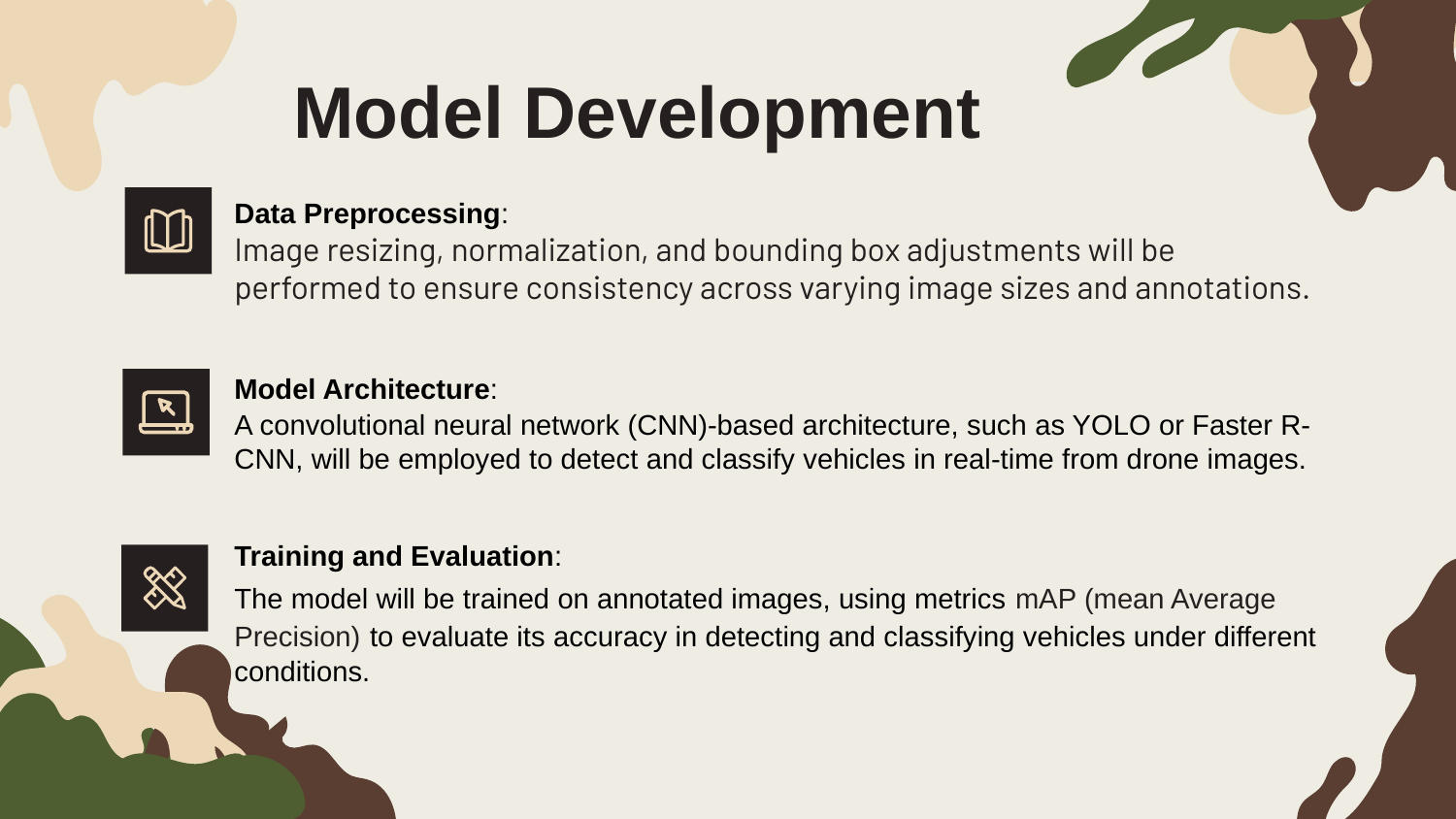

# Model Development
Data Preprocessing:

Image resizing, normalization, and bounding box adjustments will be performed to ensure consistency across varying image sizes and annotations.
Model Architecture:

A convolutional neural network (CNN)-based architecture, such as YOLO or Faster R-CNN, will be employed to detect and classify vehicles in real-time from drone images.
Training and Evaluation:

The model will be trained on annotated images, using metrics mAP (mean Average Precision) to evaluate its accuracy in detecting and classifying vehicles under different conditions.